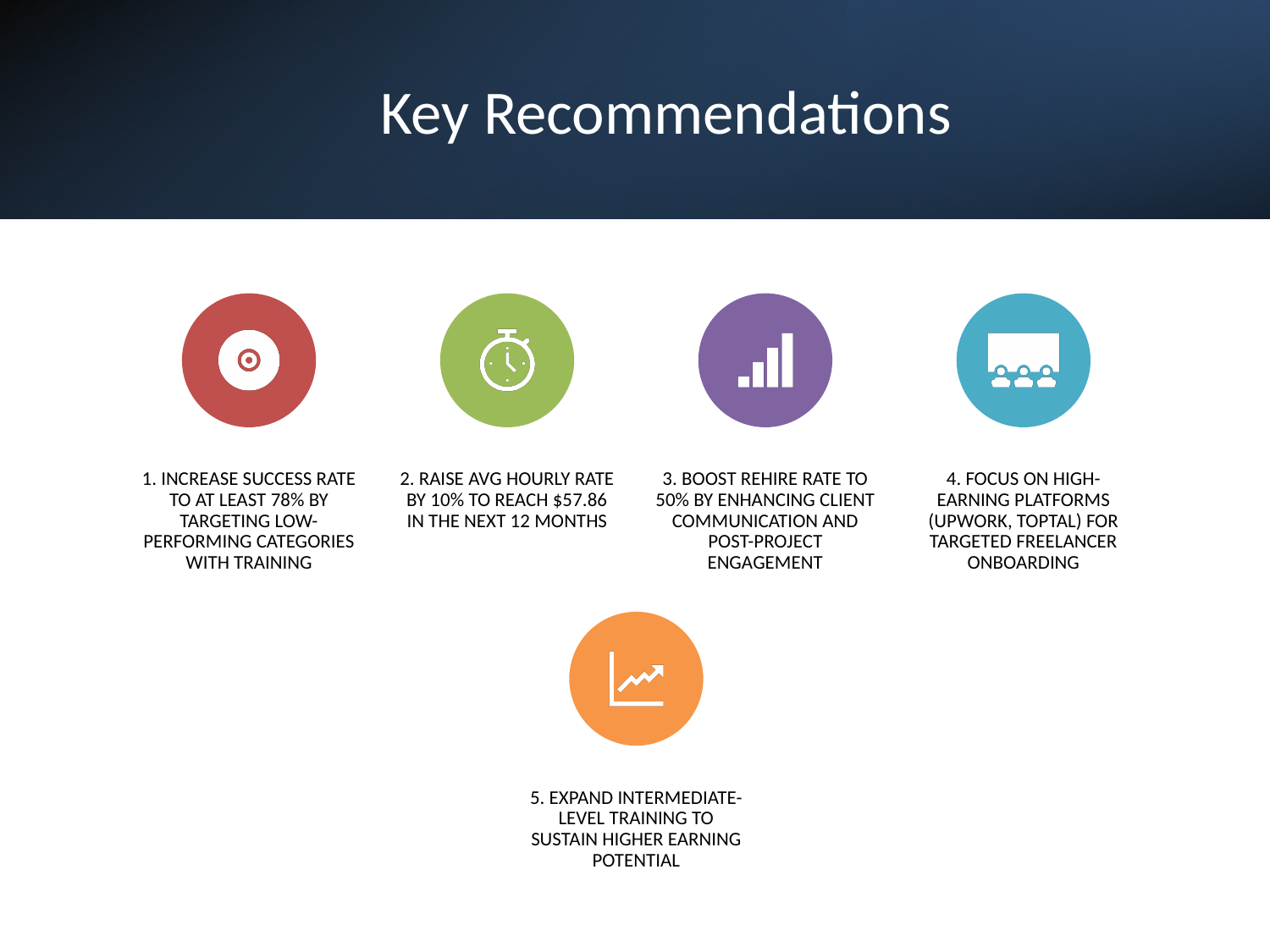

# Key Recommendations
1. Increase Success Rate to at least 78% by targeting low-performing categories with training
2. Raise Avg Hourly Rate by 10% to reach $57.86 in the next 12 months
3. Boost Rehire Rate to 50% by enhancing client communication and post-project engagement
4. Focus on high-earning platforms (Upwork, Toptal) for targeted freelancer onboarding
5. Expand intermediate-level training to sustain higher earning potential